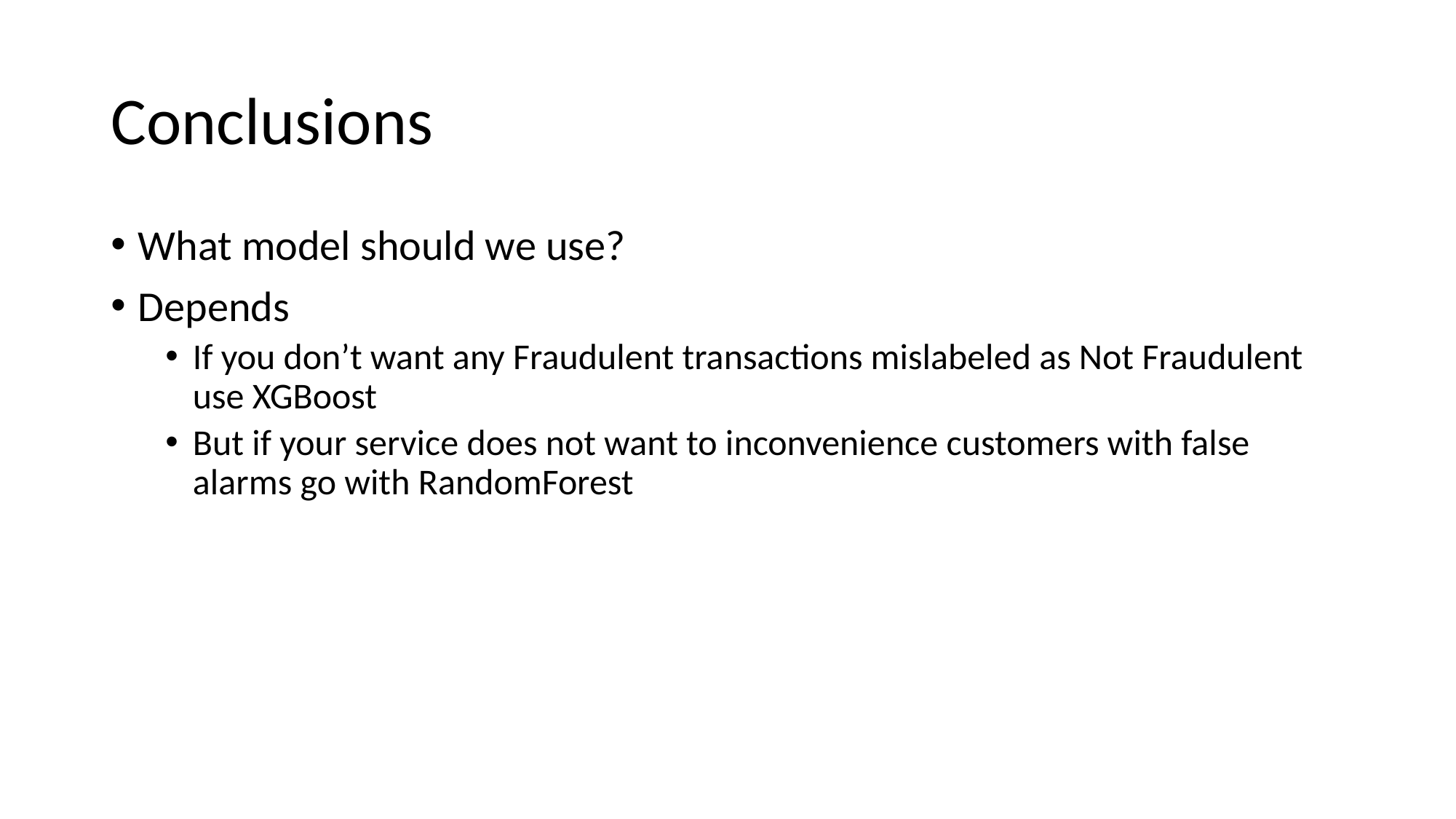

# Conclusions
What model should we use?
Depends
If you don’t want any Fraudulent transactions mislabeled as Not Fraudulent use XGBoost
But if your service does not want to inconvenience customers with false alarms go with RandomForest